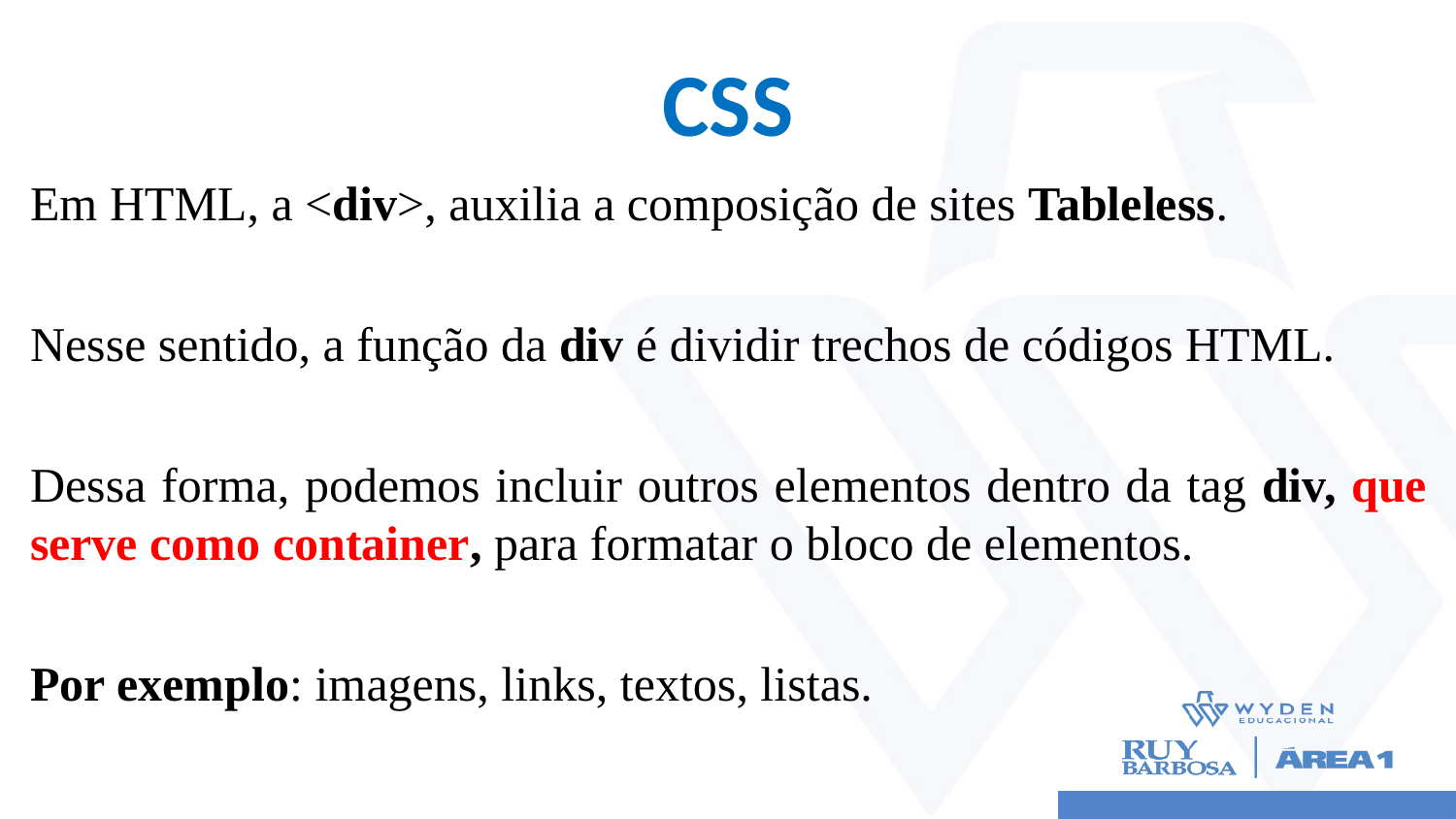

# CSS
Em HTML, a <div>, auxilia a composição de sites Tableless.

Nesse sentido, a função da div é dividir trechos de códigos HTML.

Dessa forma, podemos incluir outros elementos dentro da tag div, que serve como container, para formatar o bloco de elementos.

Por exemplo: imagens, links, textos, listas.